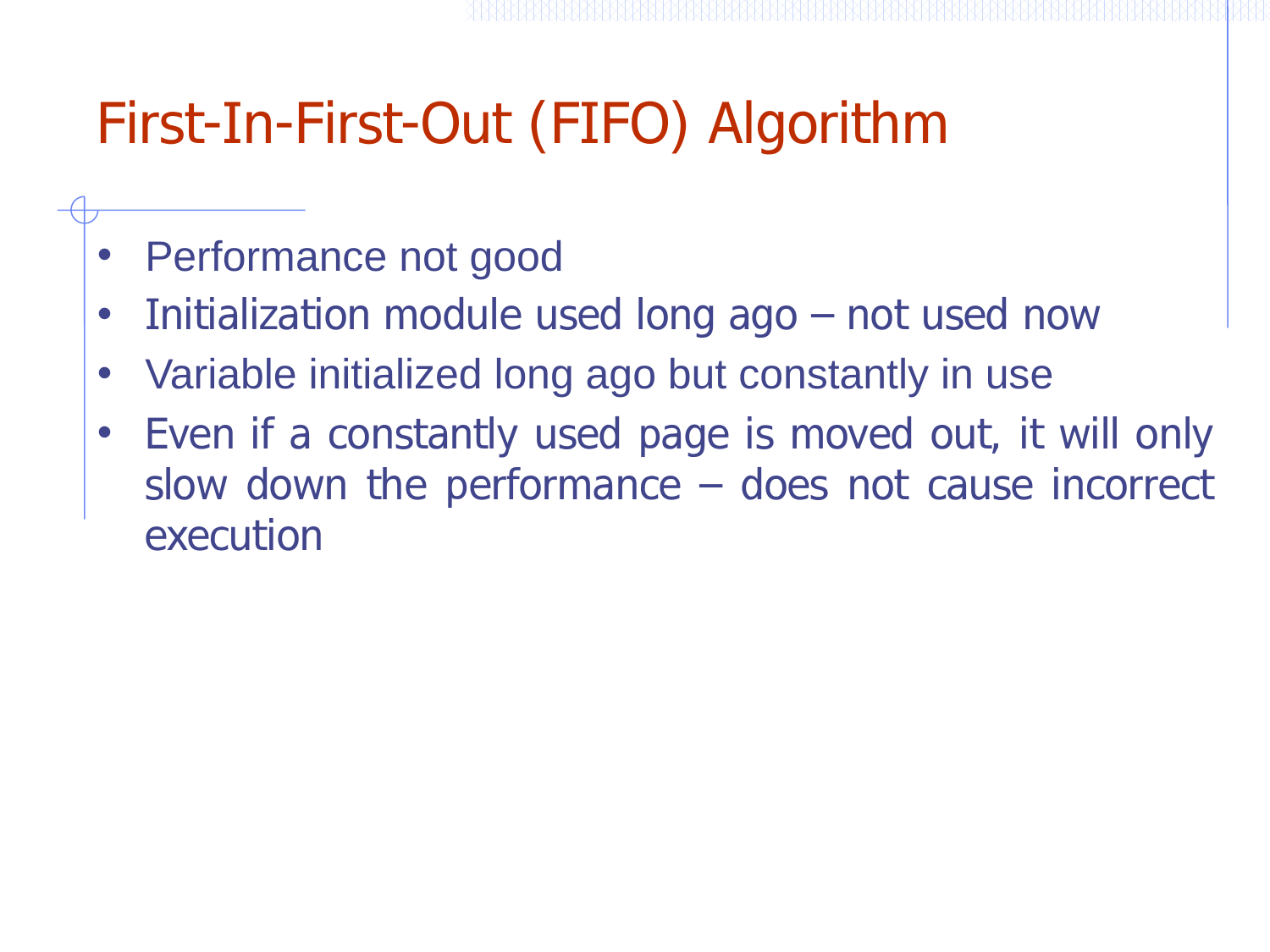

# First-In-First-Out (FIFO) Algorithm
Performance not good
Initialization module used long ago – not used now
Variable initialized long ago but constantly in use
Even if a constantly used page is moved out, it will only slow down the performance – does not cause incorrect execution